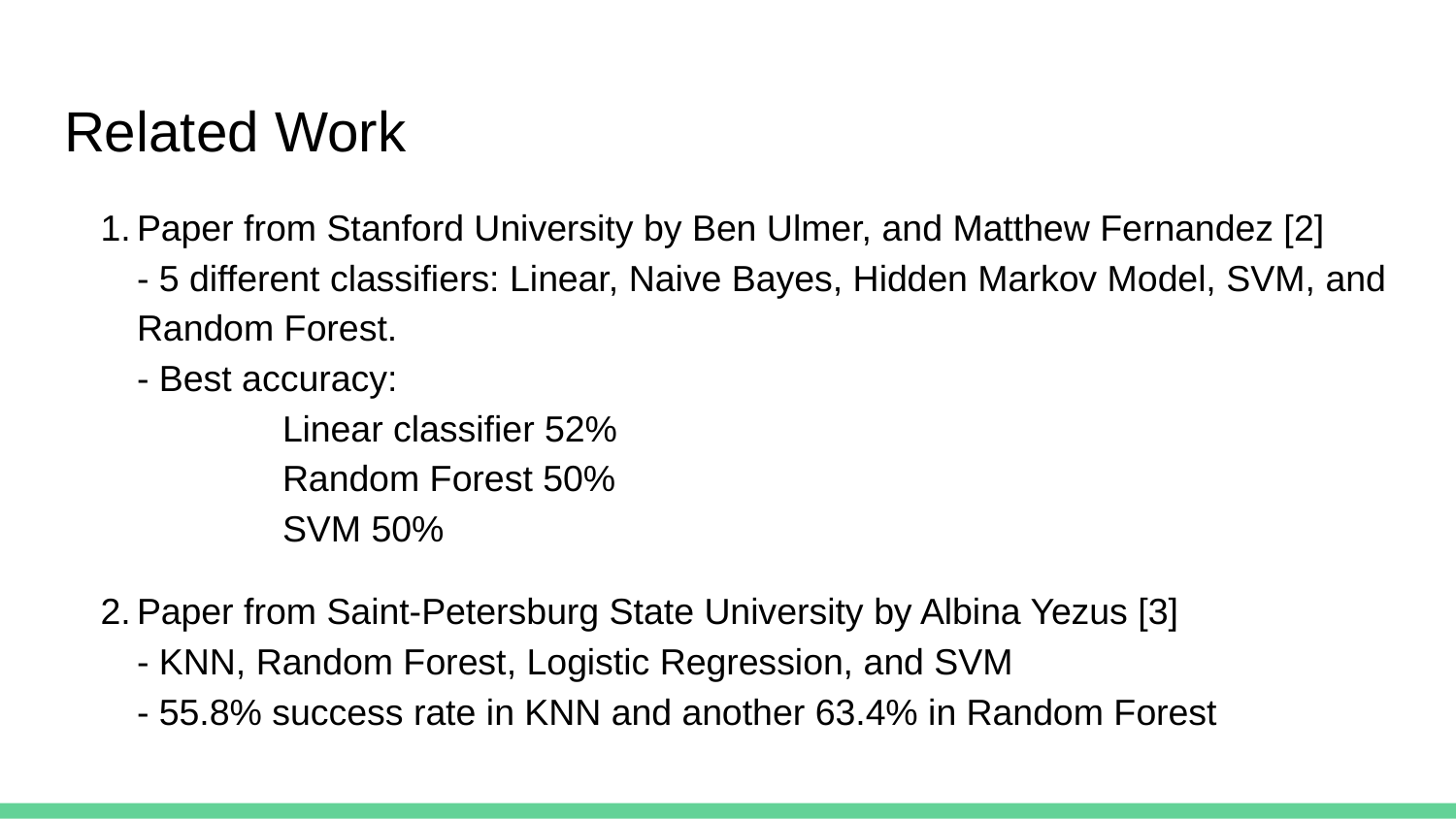

# Related Work
Paper from Stanford University by Ben Ulmer, and Matthew Fernandez [2]
- 5 different classifiers: Linear, Naive Bayes, Hidden Markov Model, SVM, and Random Forest.
- Best accuracy:
	Linear classifier 52%
	Random Forest 50%
	SVM 50%
Paper from Saint-Petersburg State University by Albina Yezus [3]
- KNN, Random Forest, Logistic Regression, and SVM
- 55.8% success rate in KNN and another 63.4% in Random Forest